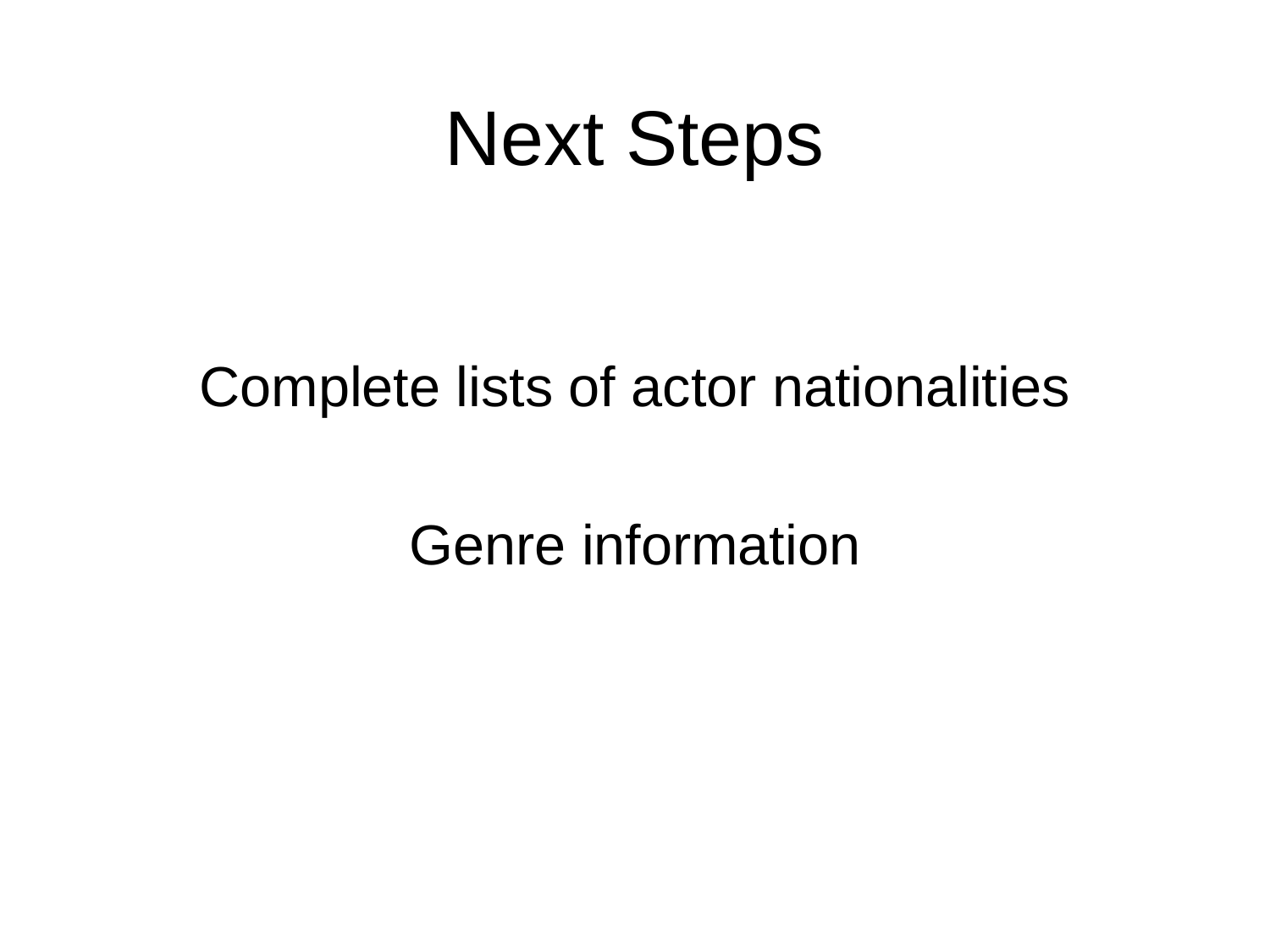

Next Steps

Complete lists of actor nationalities

Genre information